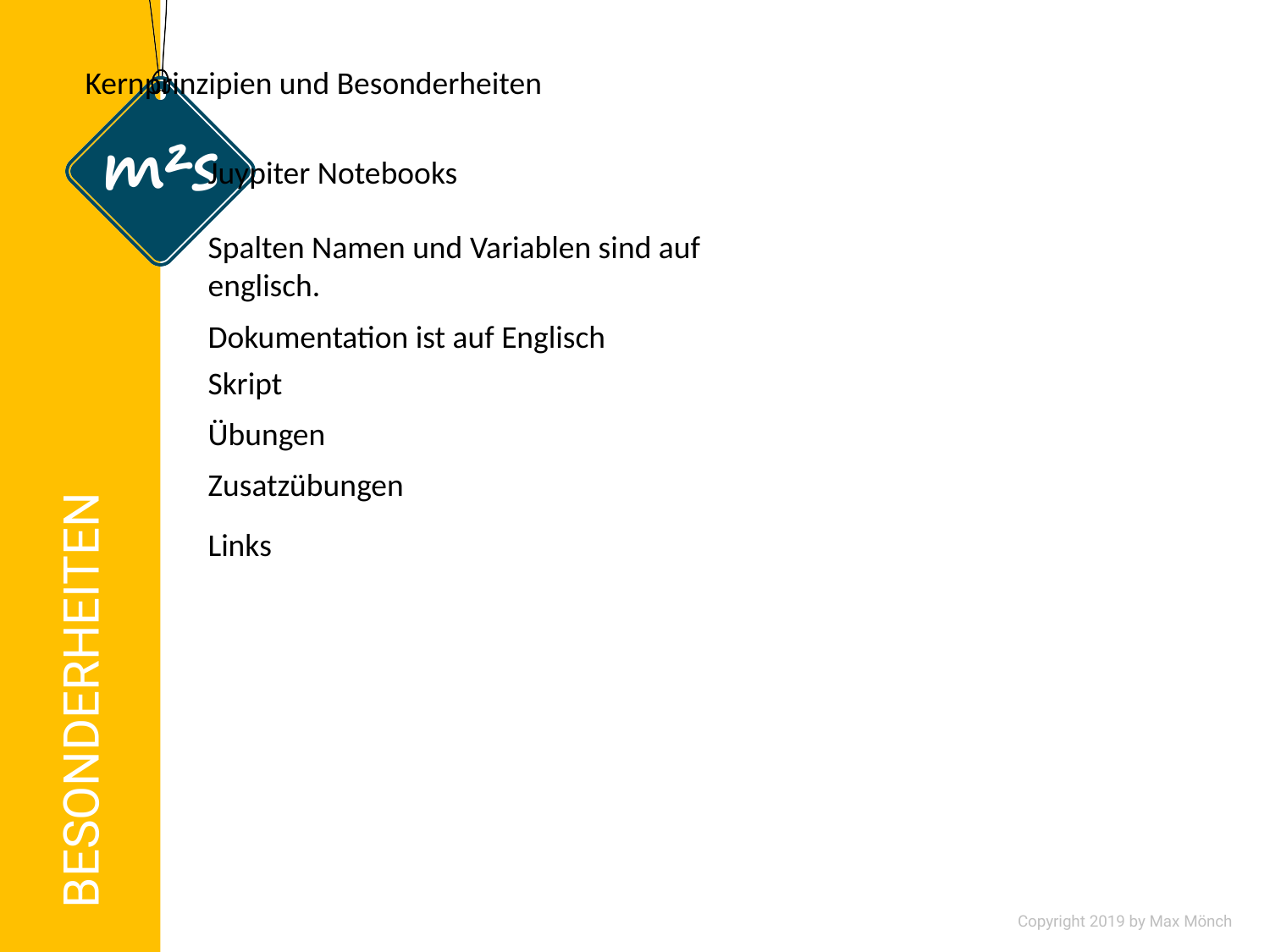

Kernprinzipien und Besonderheiten
#
Juypiter Notebooks
Spalten Namen und Variablen sind auf englisch.

Dokumentation ist auf Englisch
Skript
BESONDERHEITEN
Übungen
Zusatzübungen
Links